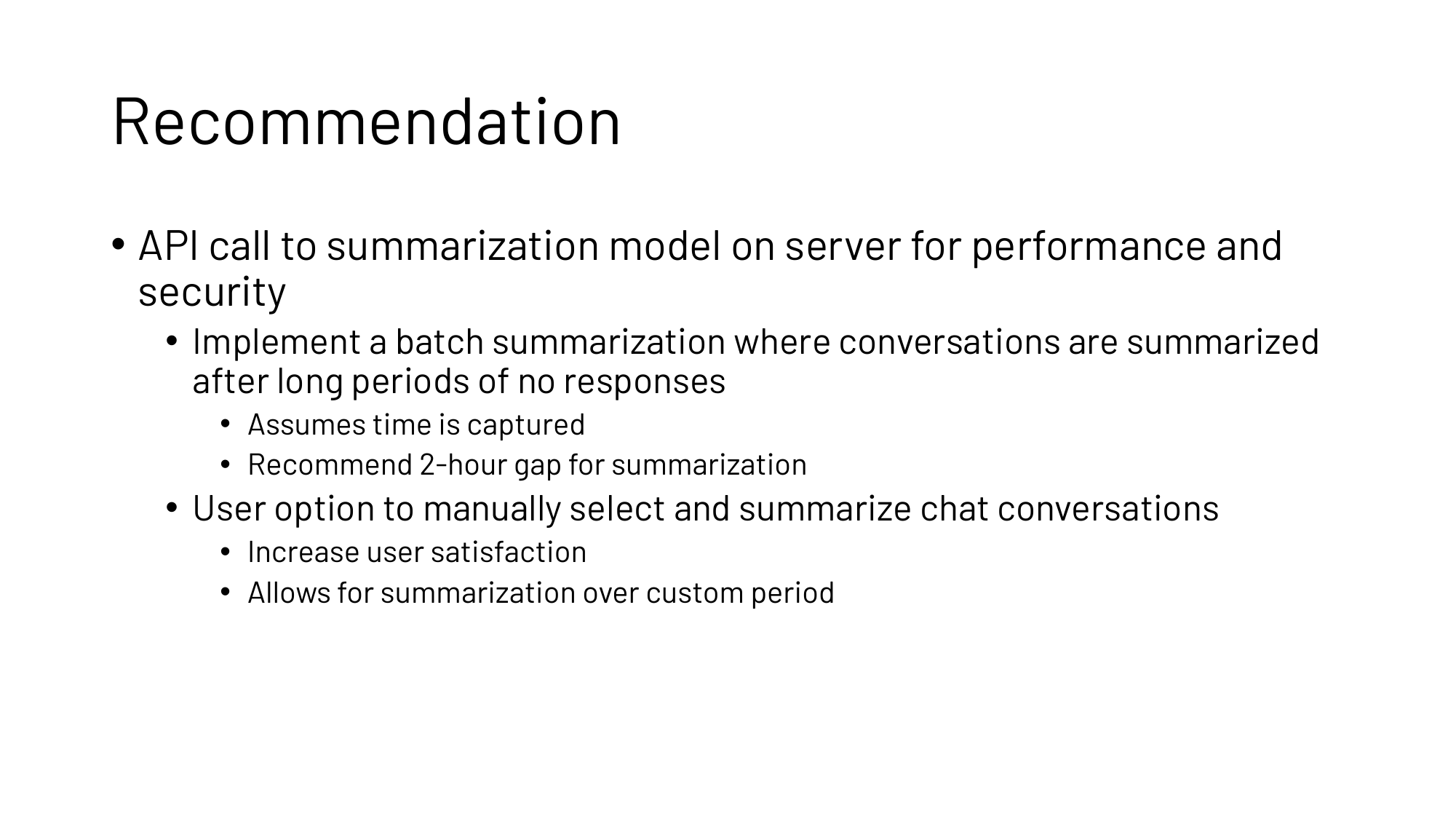

# Recommendation
API call to summarization model on server for performance and security
Implement a batch summarization where conversations are summarized after long periods of no responses
Assumes time is captured
Recommend 2-hour gap for summarization
User option to manually select and summarize chat conversations
Increase user satisfaction
Allows for summarization over custom period